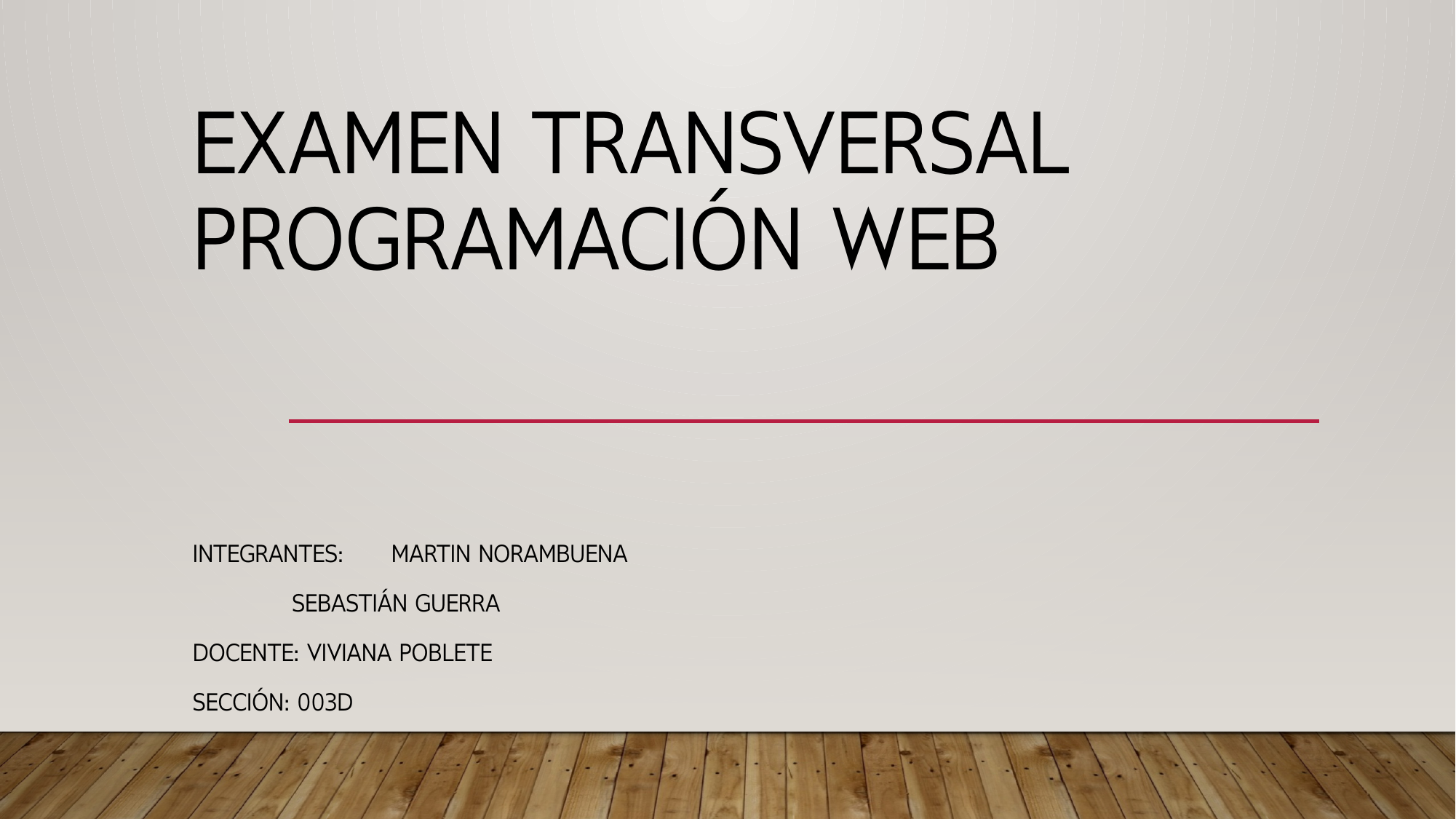

# Examen Transversal Programación Web
Integrantes: 	Martin Norambuena
		Sebastián Guerra
Docente: Viviana Poblete
Sección: 003D